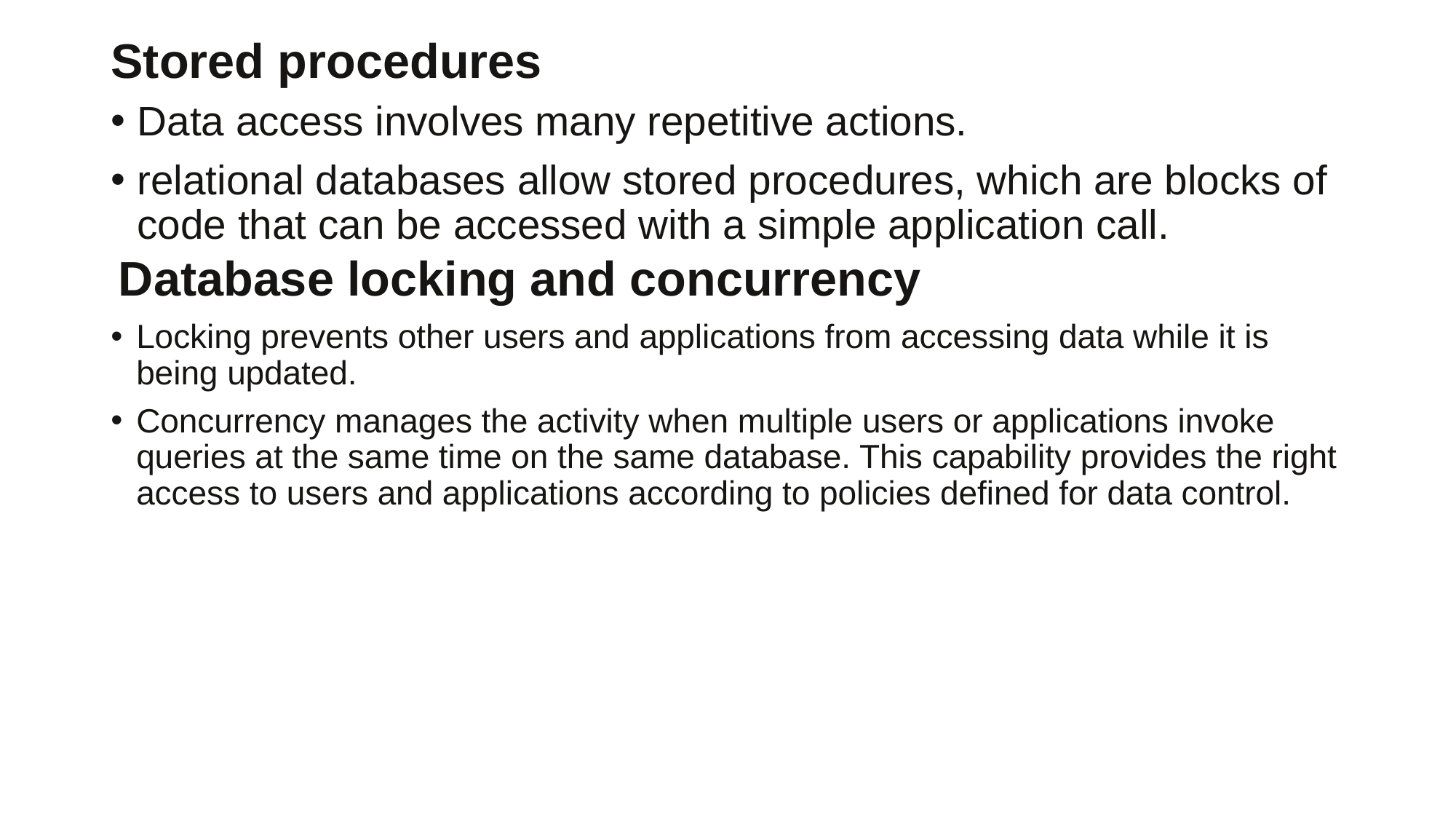

# Stored procedures
Data access involves many repetitive actions.
relational databases allow stored procedures, which are blocks of code that can be accessed with a simple application call.
Database locking and concurrency
Locking prevents other users and applications from accessing data while it is being updated.
Concurrency manages the activity when multiple users or applications invoke queries at the same time on the same database. This capability provides the right access to users and applications according to policies defined for data control.